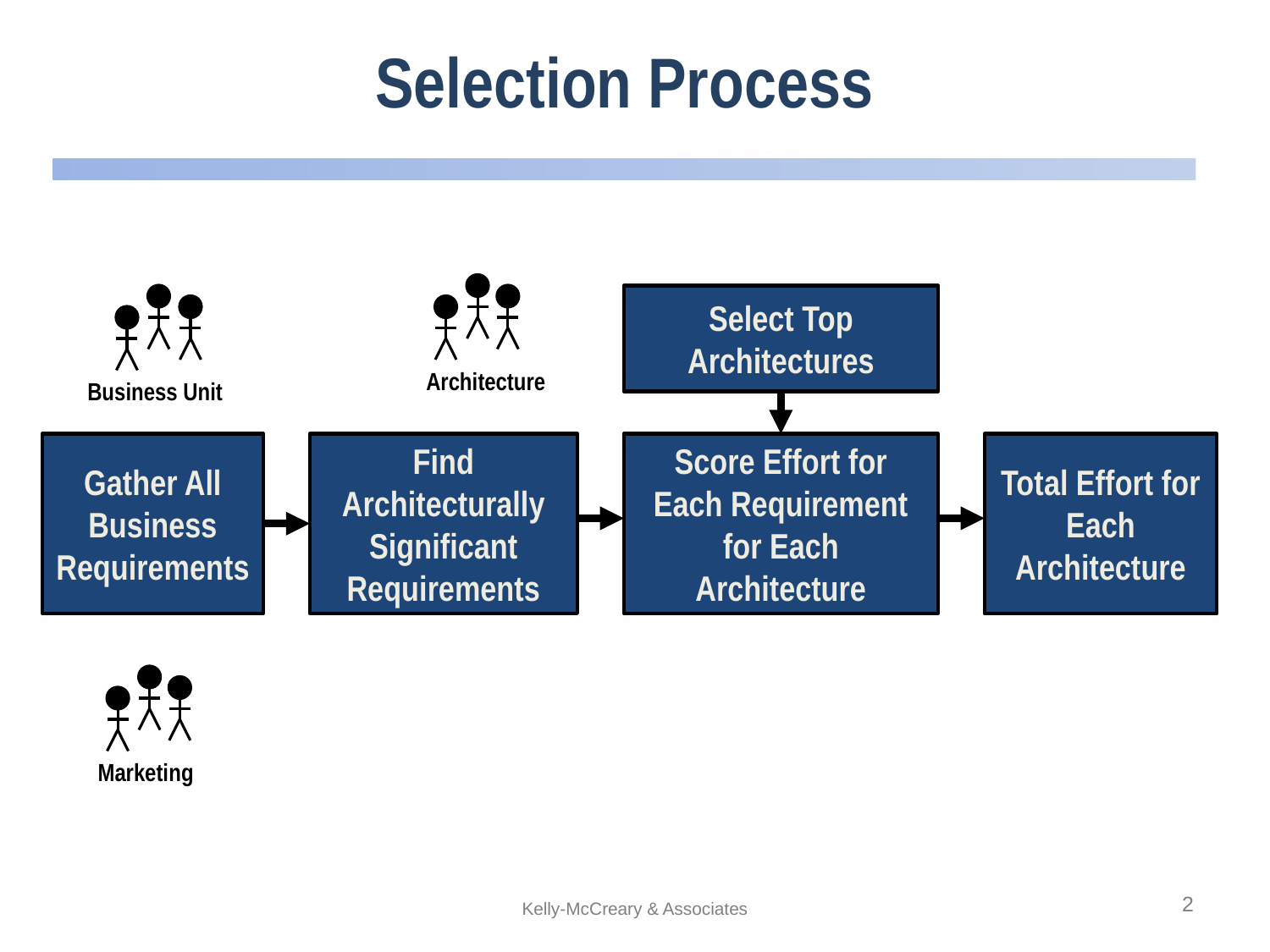

# Selection Process

Architecture
Select Top
Architectures
Gather All
Business
Requirements
Find Architecturally
Significant Requirements
Score Effort for Each Requirement for Each Architecture
Total Effort for
Each Architecture

Business Unit

Marketing
2
Kelly-McCreary & Associates